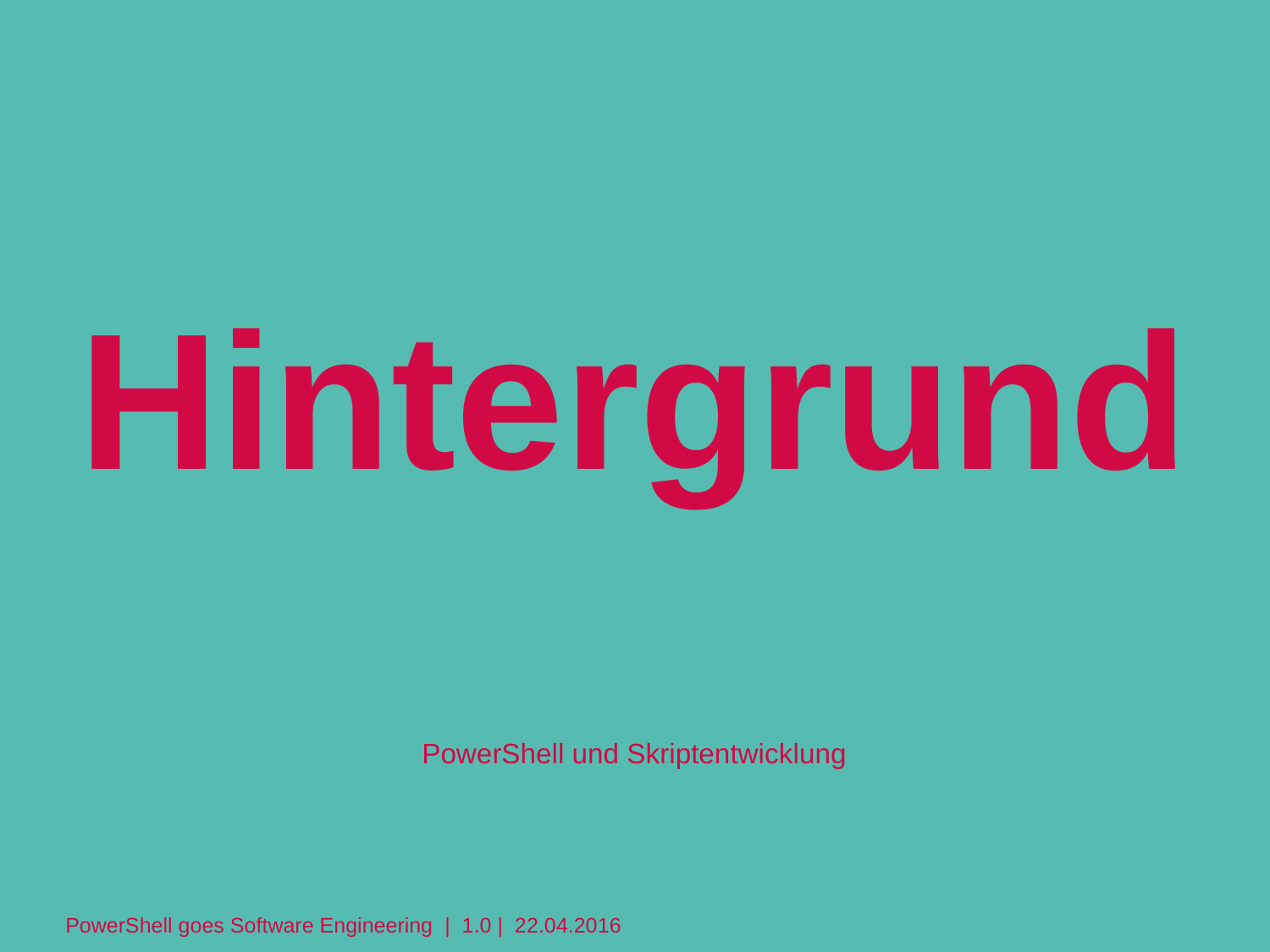

Hintergrund
PowerShell und Skriptentwicklung

PowerShell goes Software Engineering  |  1.0 |  22.04.2016
5